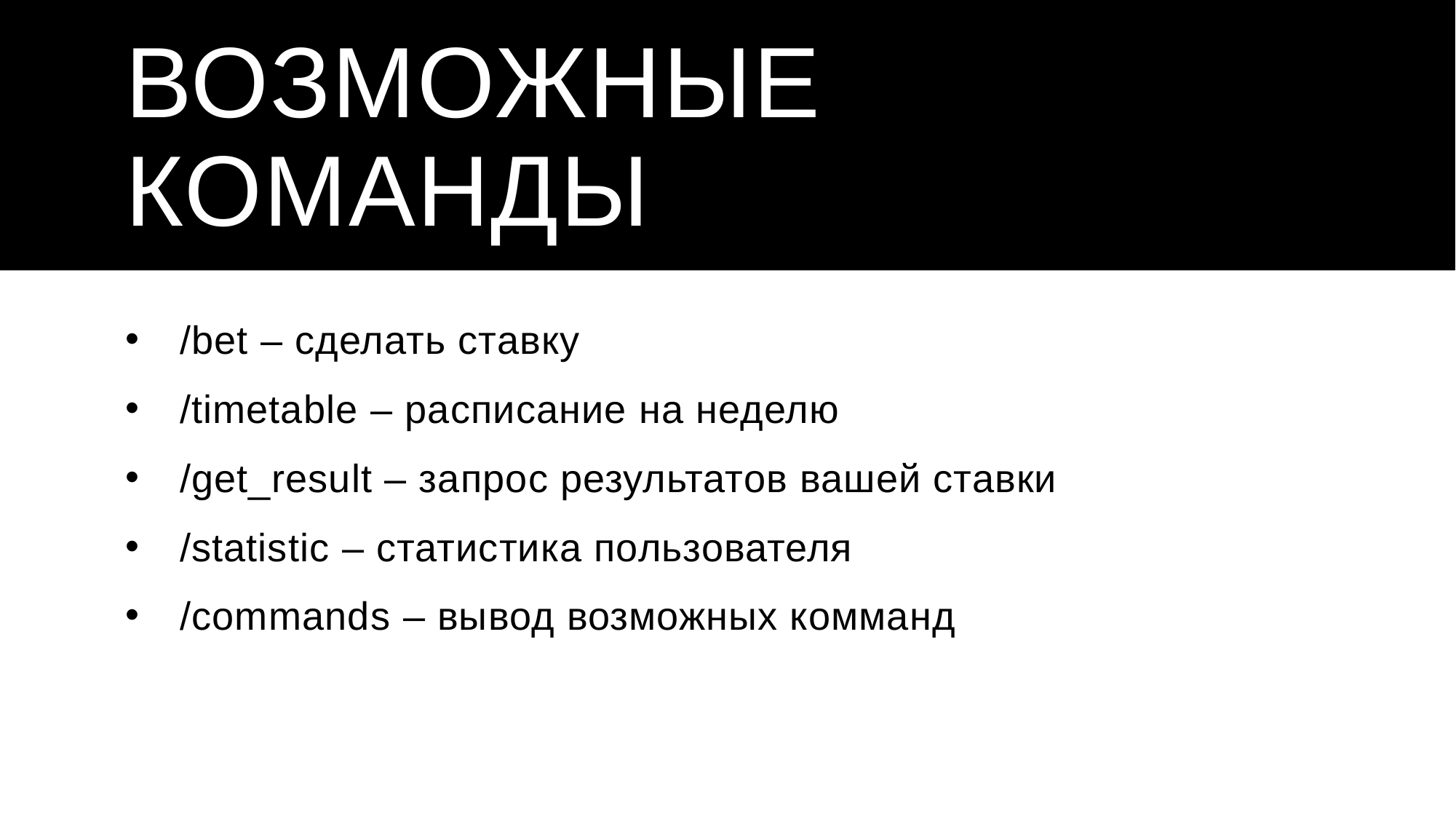

# Возможные команды
/bet – сделать ставку
/timetable – расписание на неделю
/get_result – запрос результатов вашей ставки
/statistic – статистика пользователя
/commands – вывод возможных комманд